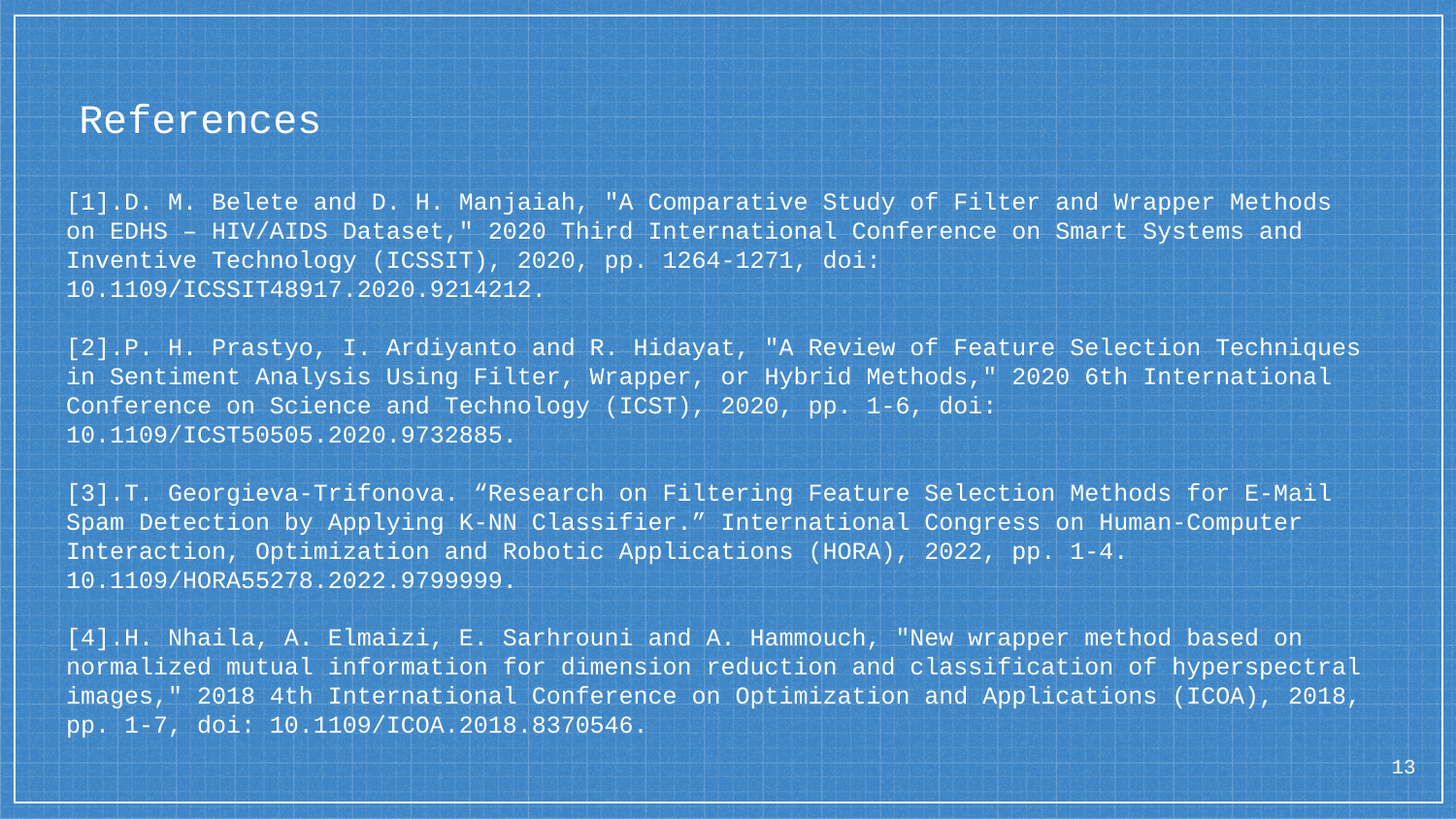

# References

[1].D. M. Belete and D. H. Manjaiah, "A Comparative Study of Filter and Wrapper Methods on EDHS – HIV/AIDS Dataset," 2020 Third International Conference on Smart Systems and Inventive Technology (ICSSIT), 2020, pp. 1264-1271, doi: 10.1109/ICSSIT48917.2020.9214212.

[2].P. H. Prastyo, I. Ardiyanto and R. Hidayat, "A Review of Feature Selection Techniques in Sentiment Analysis Using Filter, Wrapper, or Hybrid Methods," 2020 6th International Conference on Science and Technology (ICST), 2020, pp. 1-6, doi: 10.1109/ICST50505.2020.9732885.

[3].T. Georgieva-Trifonova. “Research on Filtering Feature Selection Methods for E-Mail Spam Detection by Applying K-NN Classifier.” International Congress on Human-Computer Interaction, Optimization and Robotic Applications (HORA), 2022, pp. 1-4. 10.1109/HORA55278.2022.9799999.

[4].H. Nhaila, A. Elmaizi, E. Sarhrouni and A. Hammouch, "New wrapper method based on normalized mutual information for dimension reduction and classification of hyperspectral images," 2018 4th International Conference on Optimization and Applications (ICOA), 2018, pp. 1-7, doi: 10.1109/ICOA.2018.8370546.

13